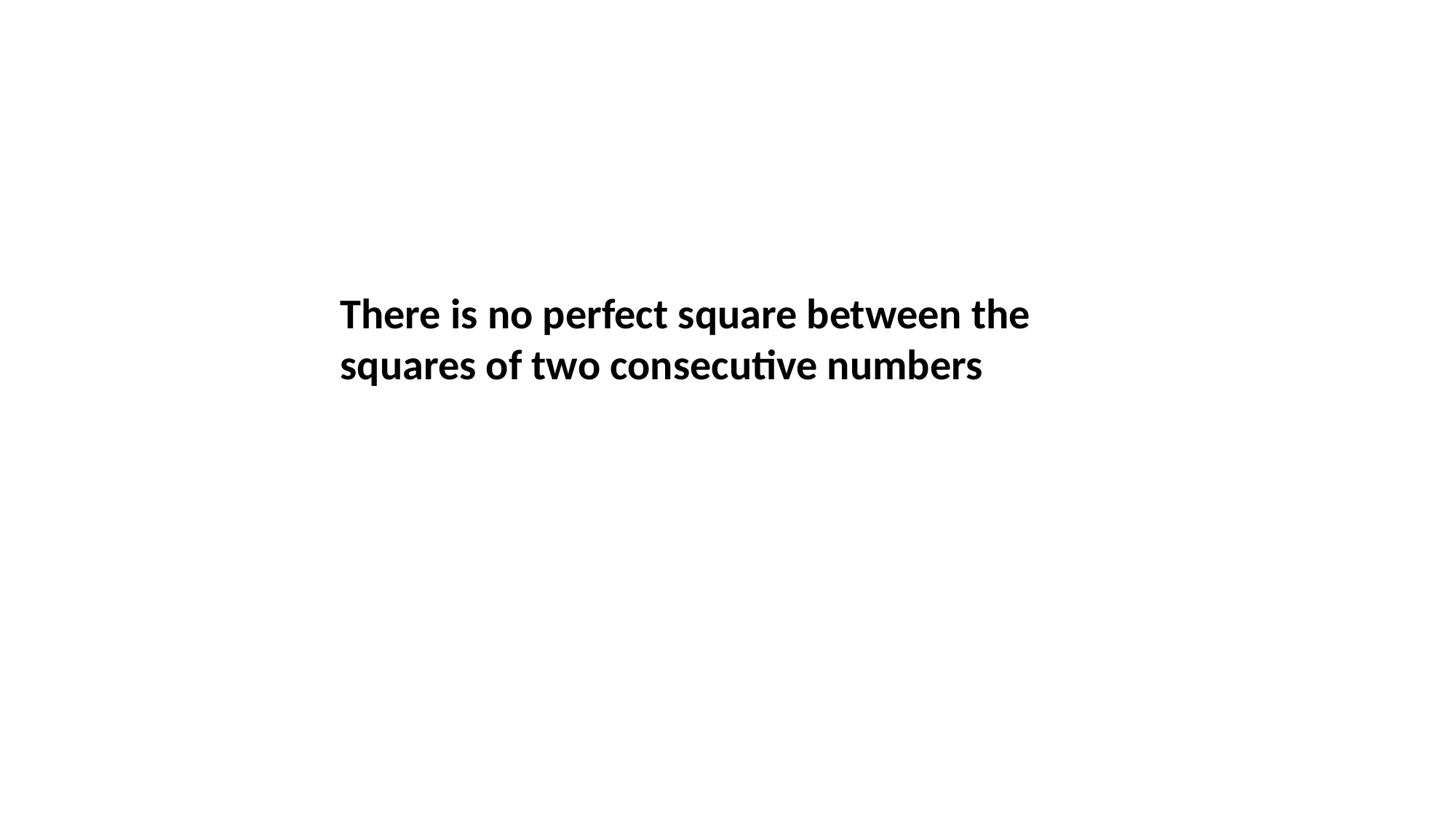

There is no perfect square between the squares of two consecutive numbers